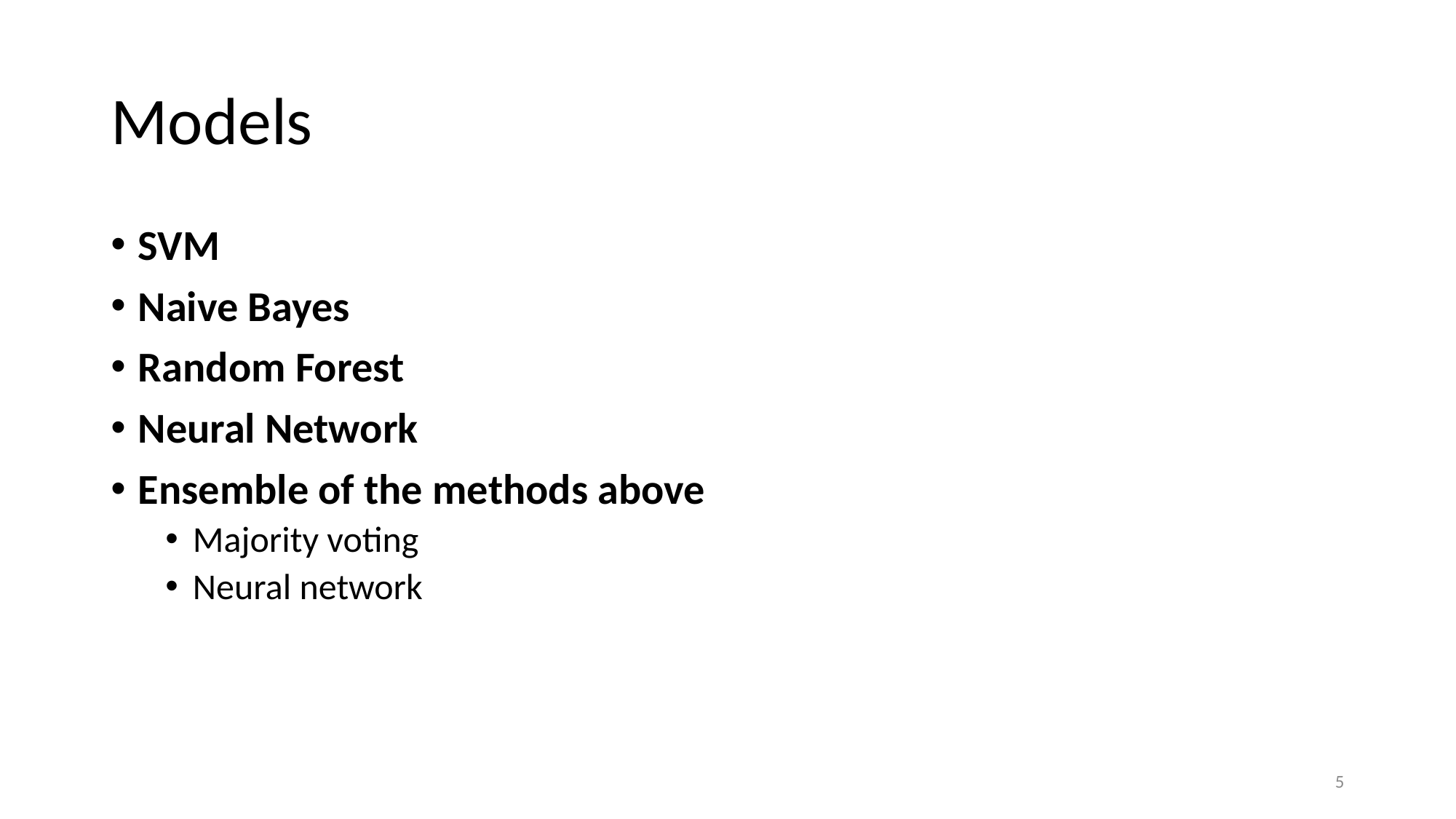

# Models
SVM
Naive Bayes
Random Forest
Neural Network
Ensemble of the methods above
Majority voting
Neural network
5